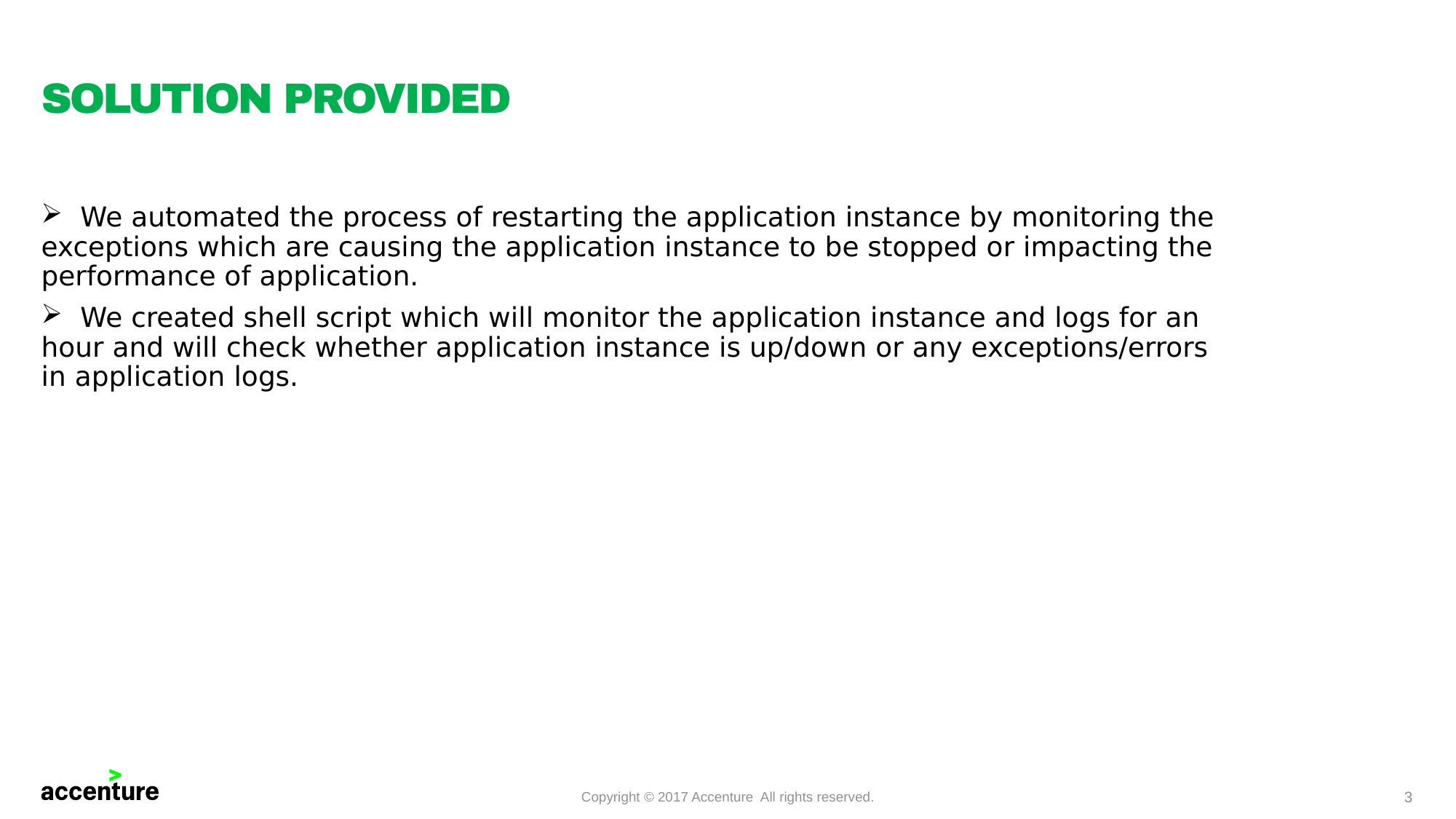

# Solution provided
  We automated the process of restarting the application instance by monitoring the exceptions which are causing the application instance to be stopped or impacting the performance of application.
  We created shell script which will monitor the application instance and logs for an hour and will check whether application instance is up/down or any exceptions/errors in application logs.